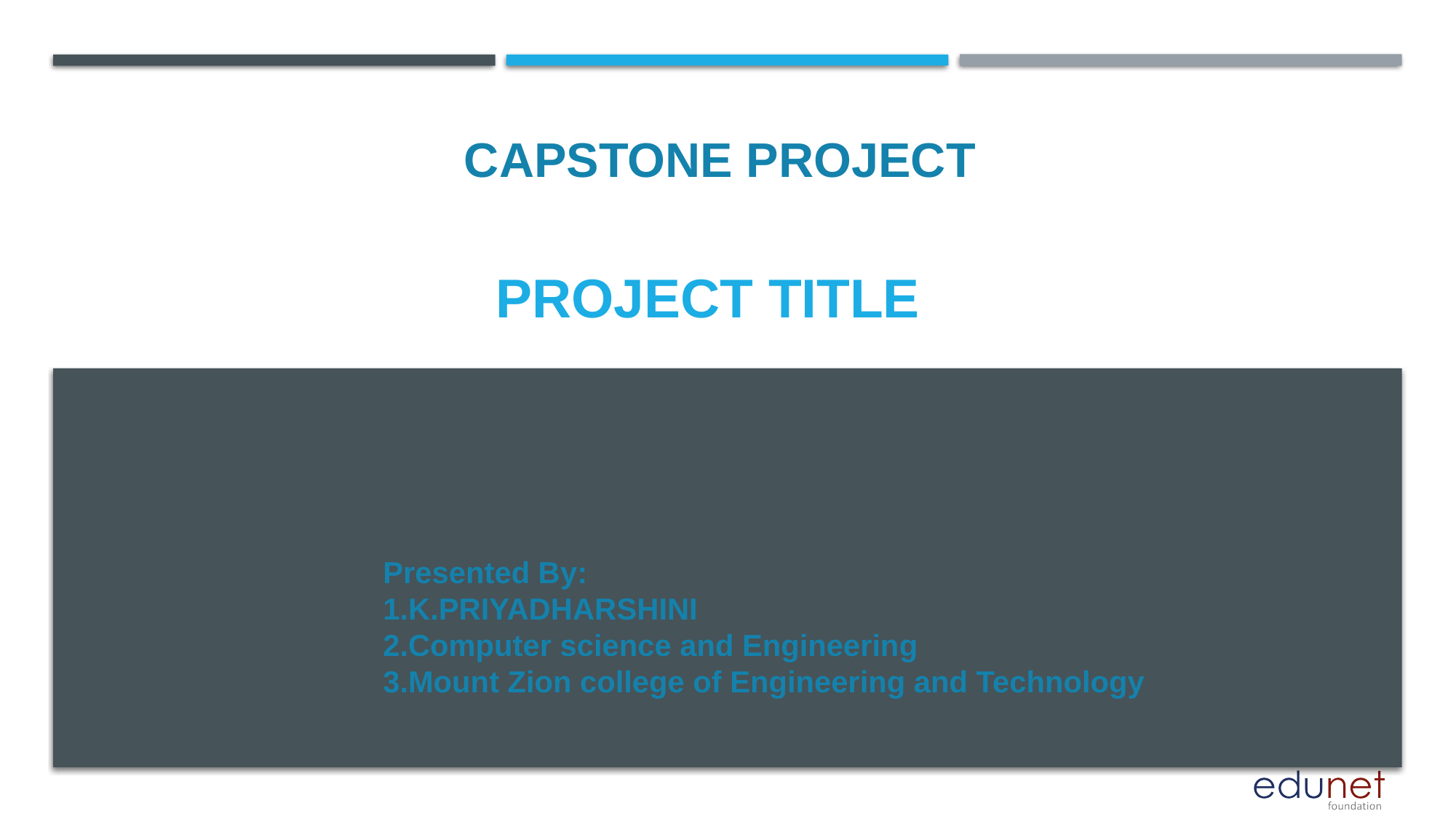

CAPSTONE PROJECT
# PROJECT TITLE
Presented By:
1.K.PRIYADHARSHINI
2.Computer science and Engineering
3.Mount Zion college of Engineering and Technology